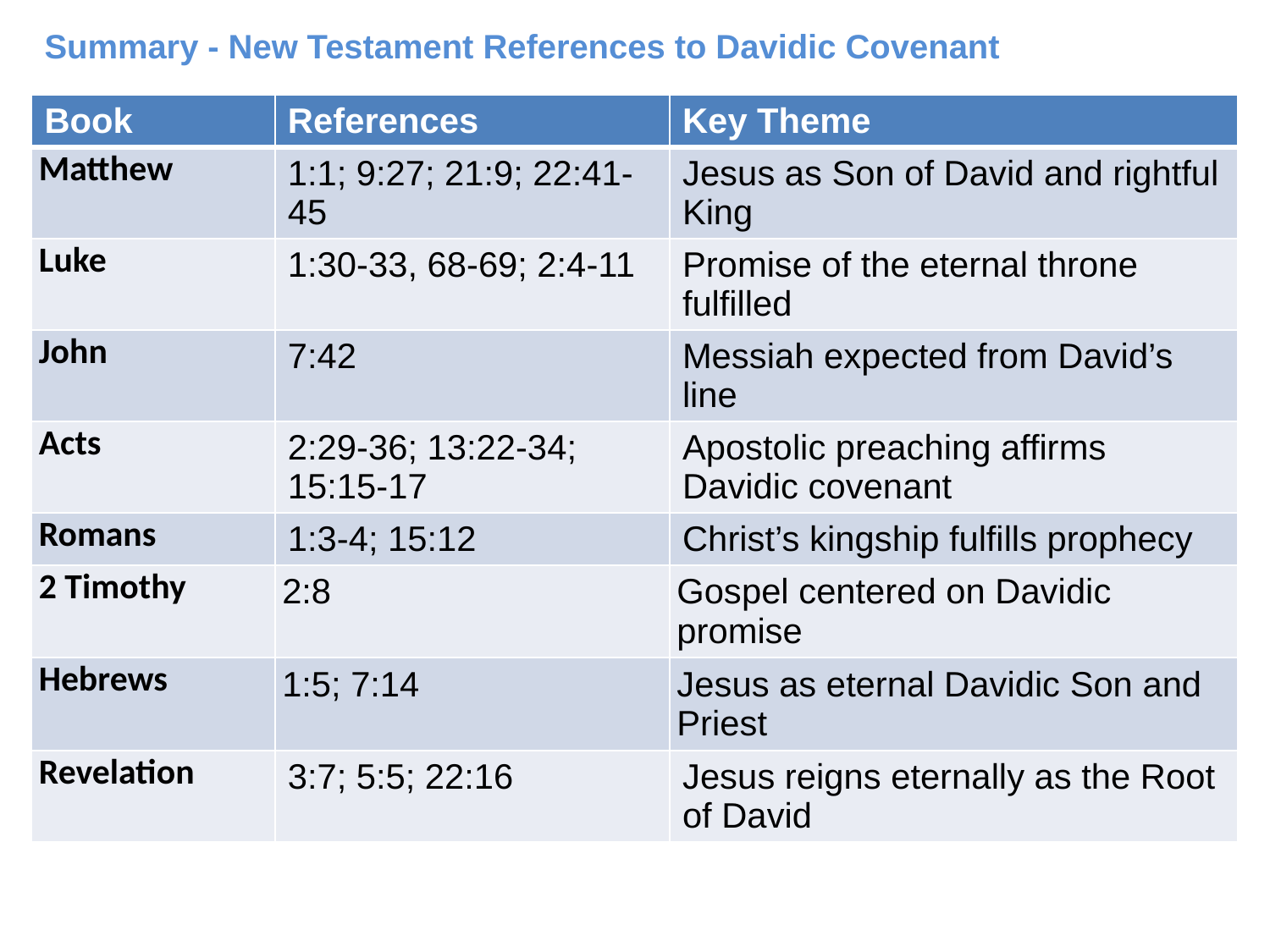

Summary - New Testament References to Davidic Covenant
| Book | References | Key Theme |
| --- | --- | --- |
| Matthew | 1:1; 9:27; 21:9; 22:41-45 | Jesus as Son of David and rightful King |
| Luke | 1:30-33, 68-69; 2:4-11 | Promise of the eternal throne fulfilled |
| John | 7:42 | Messiah expected from David’s line |
| Acts | 2:29-36; 13:22-34; 15:15-17 | Apostolic preaching affirms Davidic covenant |
| Romans | 1:3-4; 15:12 | Christ’s kingship fulfills prophecy |
| 2 Timothy | 2:8 | Gospel centered on Davidic promise |
| Hebrews | 1:5; 7:14 | Jesus as eternal Davidic Son and Priest |
| Revelation | 3:7; 5:5; 22:16 | Jesus reigns eternally as the Root of David |